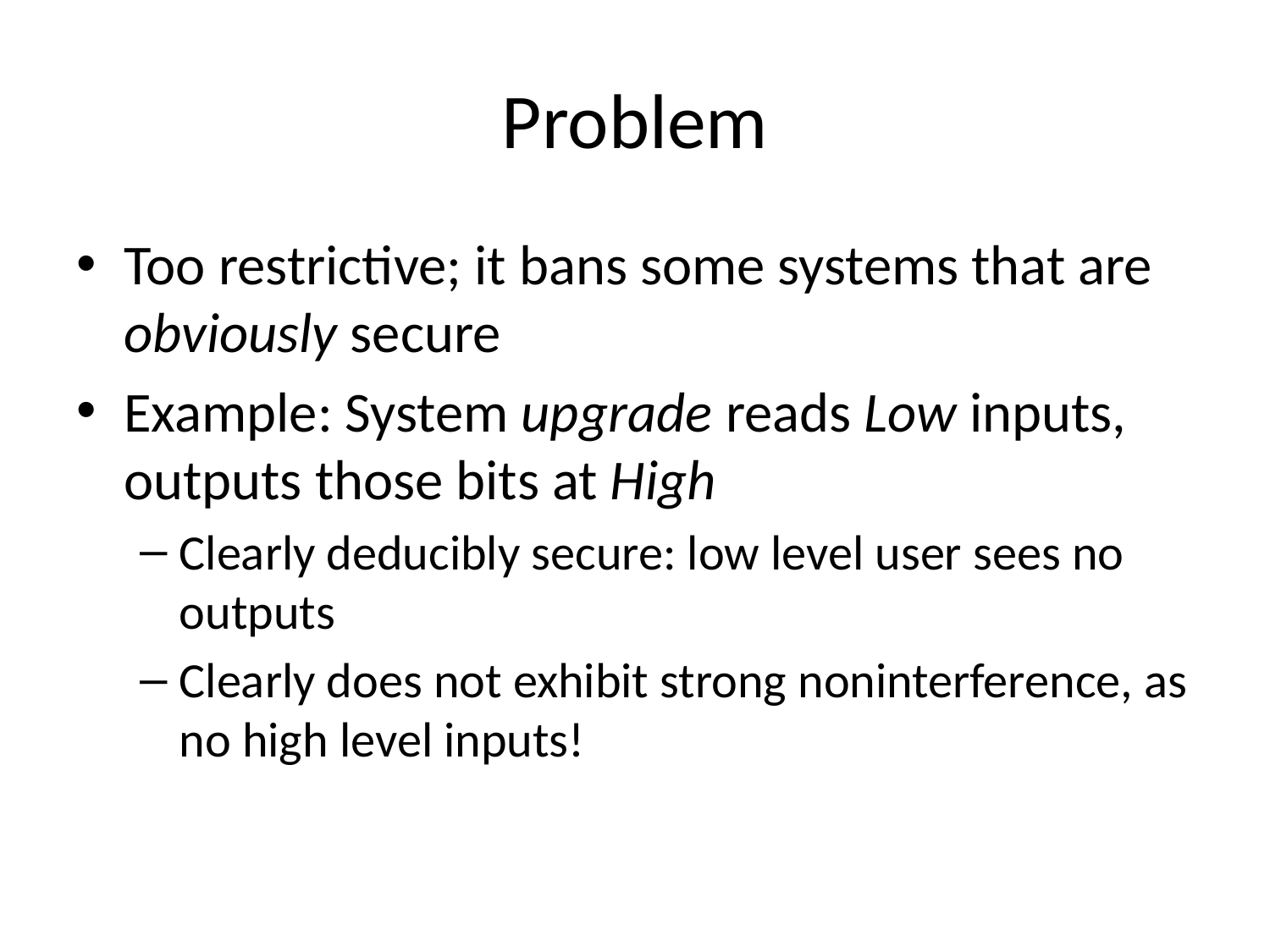

# Problem
Too restrictive; it bans some systems that are obviously secure
Example: System upgrade reads Low inputs, outputs those bits at High
Clearly deducibly secure: low level user sees no outputs
Clearly does not exhibit strong noninterference, as no high level inputs!